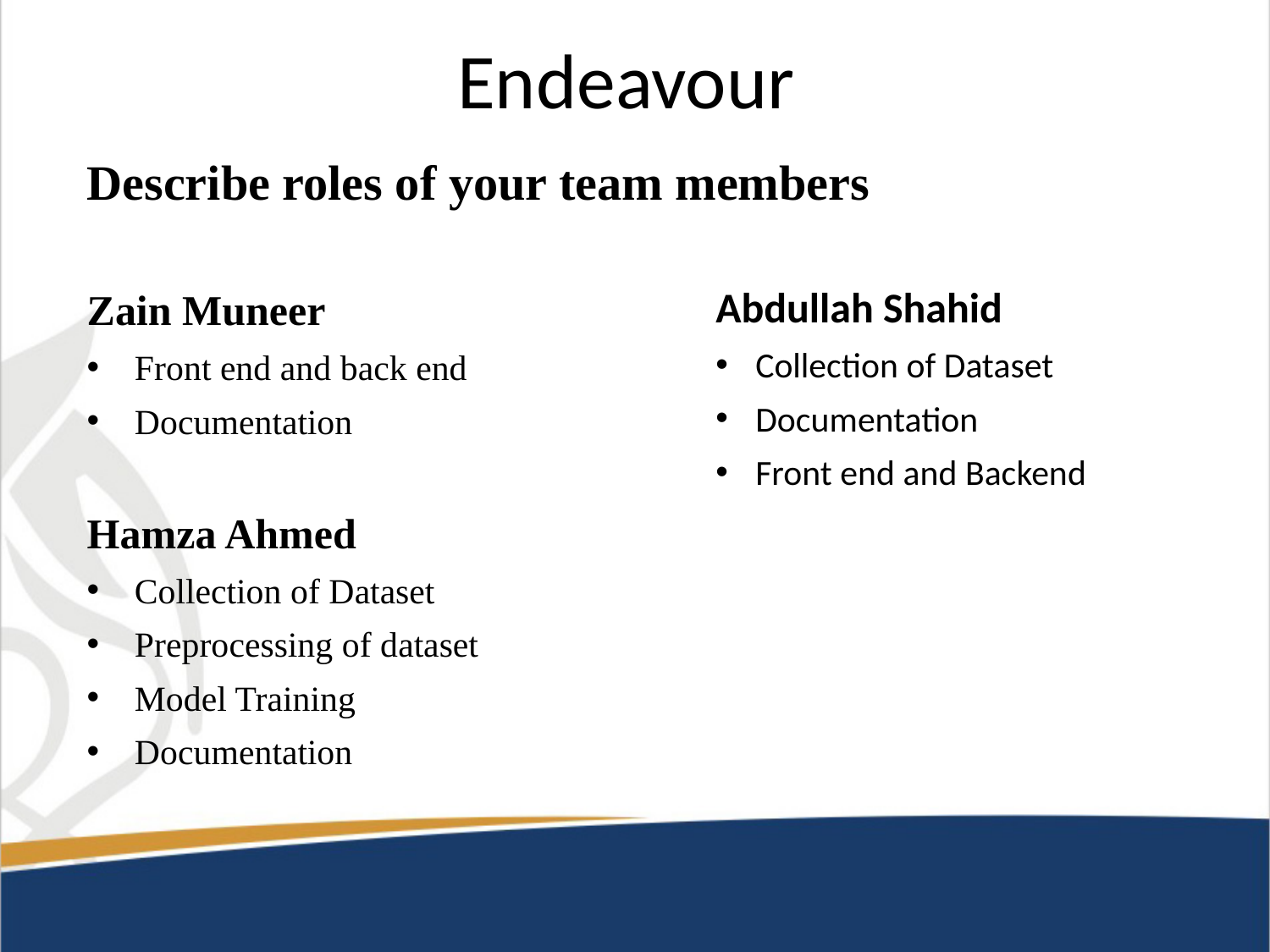

# Endeavour
Describe roles of your team members

Zain Muneer
Front end and back end
Documentation

Hamza Ahmed
Collection of Dataset
Preprocessing of dataset
Model Training
Documentation

Abdullah Shahid
Collection of Dataset
Documentation
Front end and Backend